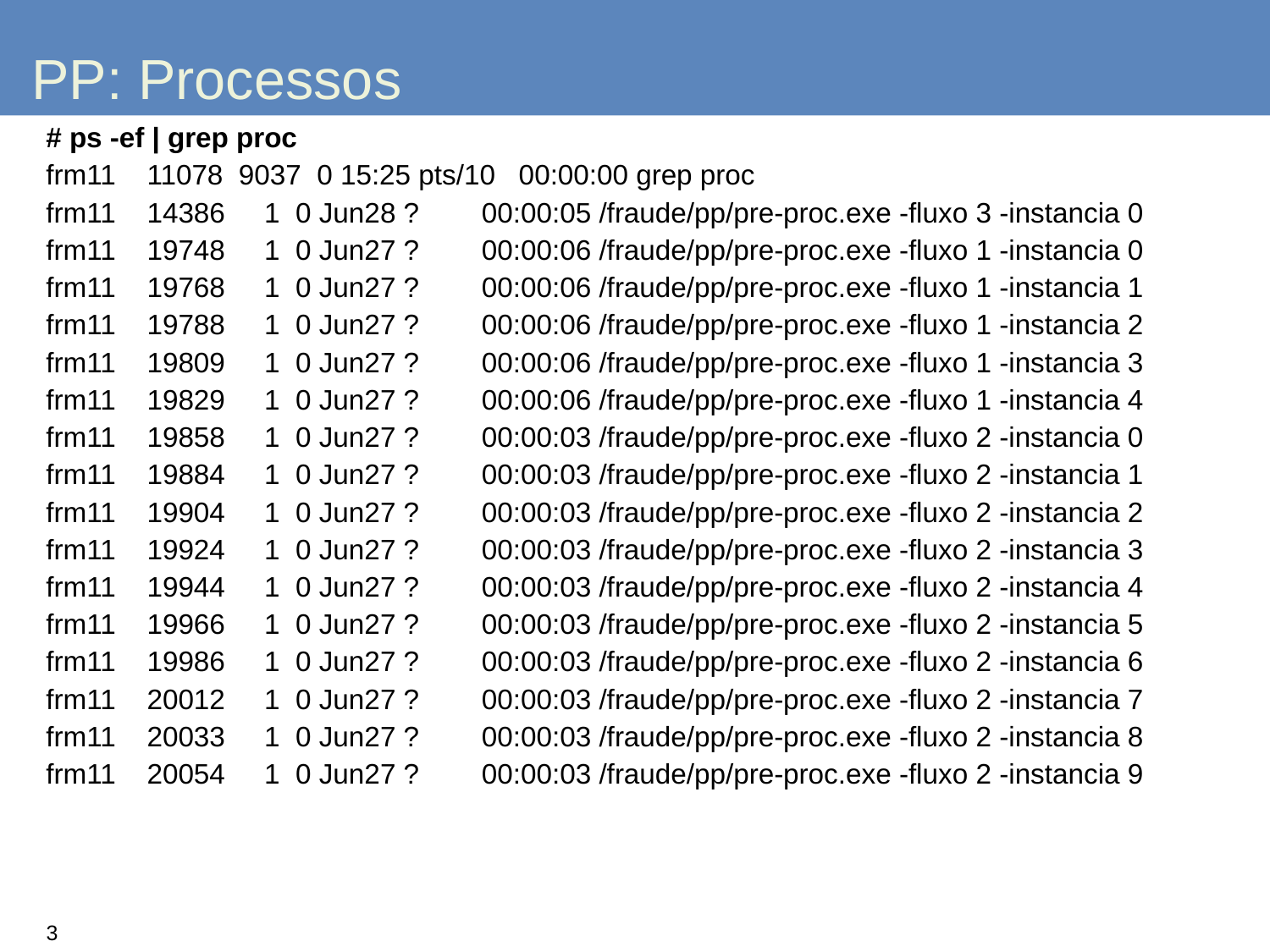

# PP: Processos
# ps -ef | grep proc
frm11    11078  9037  0 15:25 pts/10   00:00:00 grep proc
frm11    14386     1  0 Jun28 ?        00:00:05 /fraude/pp/pre-proc.exe -fluxo 3 -instancia 0
frm11    19748     1  0 Jun27 ?        00:00:06 /fraude/pp/pre-proc.exe -fluxo 1 -instancia 0
frm11    19768     1  0 Jun27 ?        00:00:06 /fraude/pp/pre-proc.exe -fluxo 1 -instancia 1
frm11    19788     1  0 Jun27 ?        00:00:06 /fraude/pp/pre-proc.exe -fluxo 1 -instancia 2
frm11    19809     1  0 Jun27 ?        00:00:06 /fraude/pp/pre-proc.exe -fluxo 1 -instancia 3
frm11    19829     1  0 Jun27 ?        00:00:06 /fraude/pp/pre-proc.exe -fluxo 1 -instancia 4
frm11    19858     1  0 Jun27 ?        00:00:03 /fraude/pp/pre-proc.exe -fluxo 2 -instancia 0
frm11    19884     1  0 Jun27 ?        00:00:03 /fraude/pp/pre-proc.exe -fluxo 2 -instancia 1
frm11    19904     1  0 Jun27 ?        00:00:03 /fraude/pp/pre-proc.exe -fluxo 2 -instancia 2
frm11    19924     1  0 Jun27 ?        00:00:03 /fraude/pp/pre-proc.exe -fluxo 2 -instancia 3
frm11    19944     1  0 Jun27 ?        00:00:03 /fraude/pp/pre-proc.exe -fluxo 2 -instancia 4
frm11    19966     1  0 Jun27 ?        00:00:03 /fraude/pp/pre-proc.exe -fluxo 2 -instancia 5
frm11    19986     1  0 Jun27 ?        00:00:03 /fraude/pp/pre-proc.exe -fluxo 2 -instancia 6
frm11    20012     1  0 Jun27 ?        00:00:03 /fraude/pp/pre-proc.exe -fluxo 2 -instancia 7
frm11    20033     1  0 Jun27 ?        00:00:03 /fraude/pp/pre-proc.exe -fluxo 2 -instancia 8
frm11    20054     1  0 Jun27 ?        00:00:03 /fraude/pp/pre-proc.exe -fluxo 2 -instancia 9

3